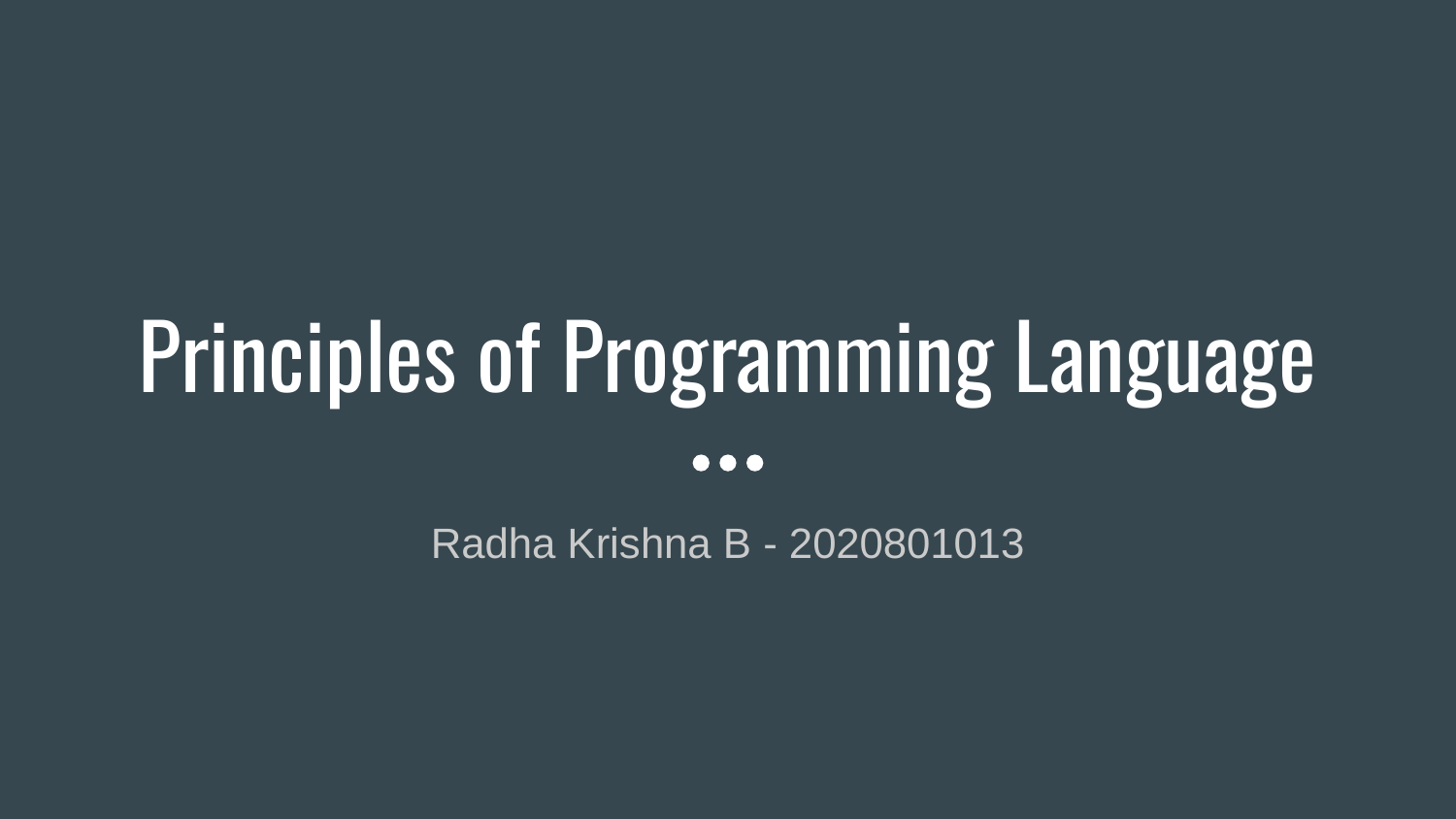

# Principles of Programming Language
Radha Krishna B - 2020801013